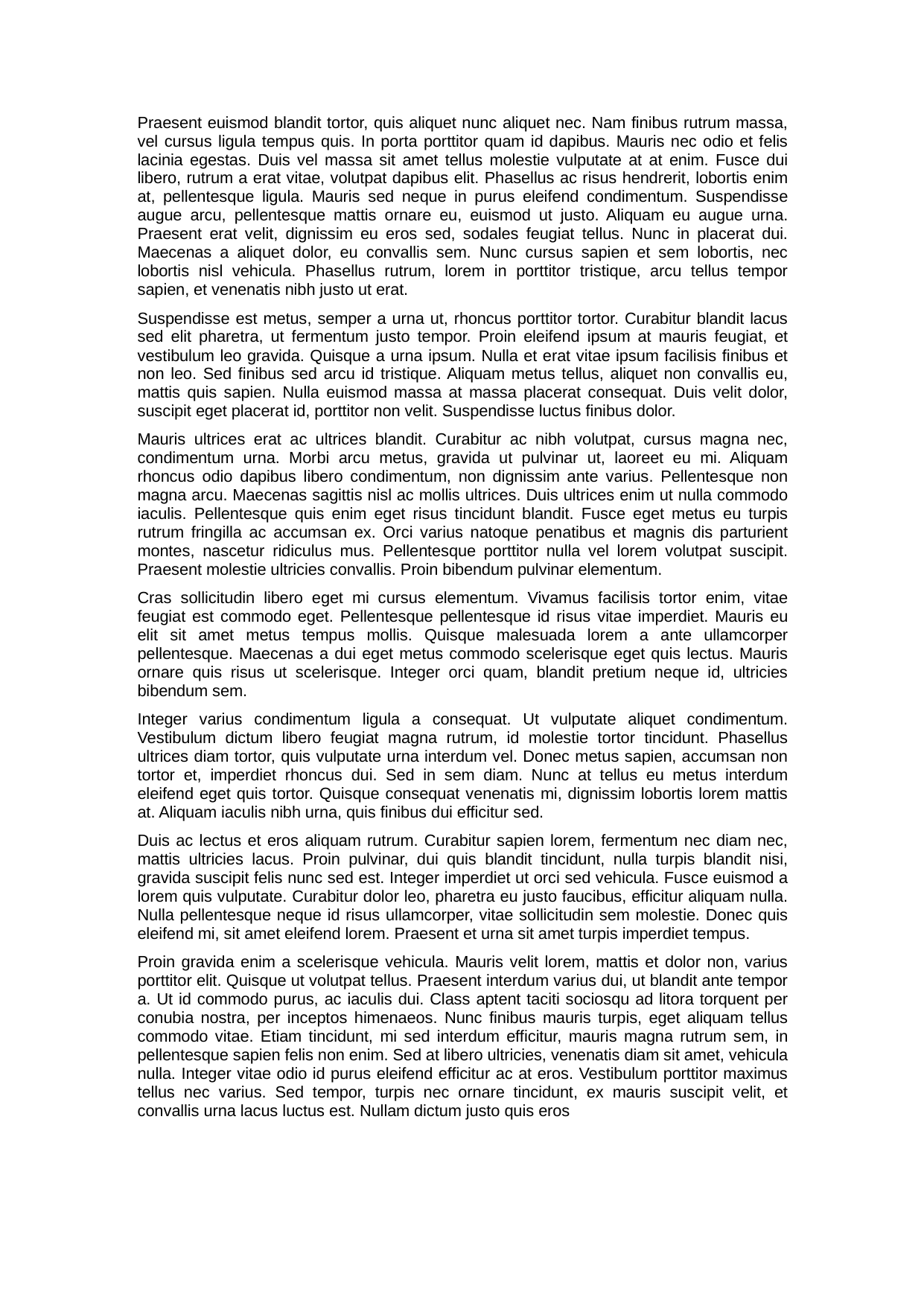

Praesent euismod blandit tortor, quis aliquet nunc aliquet nec. Nam finibus rutrum massa, vel cursus ligula tempus quis. In porta porttitor quam id dapibus. Mauris nec odio et felis lacinia egestas. Duis vel massa sit amet tellus molestie vulputate at at enim. Fusce dui libero, rutrum a erat vitae, volutpat dapibus elit. Phasellus ac risus hendrerit, lobortis enim at, pellentesque ligula. Mauris sed neque in purus eleifend condimentum. Suspendisse augue arcu, pellentesque mattis ornare eu, euismod ut justo. Aliquam eu augue urna. Praesent erat velit, dignissim eu eros sed, sodales feugiat tellus. Nunc in placerat dui. Maecenas a aliquet dolor, eu convallis sem. Nunc cursus sapien et sem lobortis, nec lobortis nisl vehicula. Phasellus rutrum, lorem in porttitor tristique, arcu tellus tempor sapien, et venenatis nibh justo ut erat.
Suspendisse est metus, semper a urna ut, rhoncus porttitor tortor. Curabitur blandit lacus sed elit pharetra, ut fermentum justo tempor. Proin eleifend ipsum at mauris feugiat, et vestibulum leo gravida. Quisque a urna ipsum. Nulla et erat vitae ipsum facilisis finibus et non leo. Sed finibus sed arcu id tristique. Aliquam metus tellus, aliquet non convallis eu, mattis quis sapien. Nulla euismod massa at massa placerat consequat. Duis velit dolor, suscipit eget placerat id, porttitor non velit. Suspendisse luctus finibus dolor.
Mauris ultrices erat ac ultrices blandit. Curabitur ac nibh volutpat, cursus magna nec, condimentum urna. Morbi arcu metus, gravida ut pulvinar ut, laoreet eu mi. Aliquam rhoncus odio dapibus libero condimentum, non dignissim ante varius. Pellentesque non magna arcu. Maecenas sagittis nisl ac mollis ultrices. Duis ultrices enim ut nulla commodo iaculis. Pellentesque quis enim eget risus tincidunt blandit. Fusce eget metus eu turpis rutrum fringilla ac accumsan ex. Orci varius natoque penatibus et magnis dis parturient montes, nascetur ridiculus mus. Pellentesque porttitor nulla vel lorem volutpat suscipit. Praesent molestie ultricies convallis. Proin bibendum pulvinar elementum.
Cras sollicitudin libero eget mi cursus elementum. Vivamus facilisis tortor enim, vitae feugiat est commodo eget. Pellentesque pellentesque id risus vitae imperdiet. Mauris eu elit sit amet metus tempus mollis. Quisque malesuada lorem a ante ullamcorper pellentesque. Maecenas a dui eget metus commodo scelerisque eget quis lectus. Mauris ornare quis risus ut scelerisque. Integer orci quam, blandit pretium neque id, ultricies bibendum sem.
Integer varius condimentum ligula a consequat. Ut vulputate aliquet condimentum. Vestibulum dictum libero feugiat magna rutrum, id molestie tortor tincidunt. Phasellus ultrices diam tortor, quis vulputate urna interdum vel. Donec metus sapien, accumsan non tortor et, imperdiet rhoncus dui. Sed in sem diam. Nunc at tellus eu metus interdum eleifend eget quis tortor. Quisque consequat venenatis mi, dignissim lobortis lorem mattis at. Aliquam iaculis nibh urna, quis finibus dui efficitur sed.
Duis ac lectus et eros aliquam rutrum. Curabitur sapien lorem, fermentum nec diam nec, mattis ultricies lacus. Proin pulvinar, dui quis blandit tincidunt, nulla turpis blandit nisi, gravida suscipit felis nunc sed est. Integer imperdiet ut orci sed vehicula. Fusce euismod a lorem quis vulputate. Curabitur dolor leo, pharetra eu justo faucibus, efficitur aliquam nulla. Nulla pellentesque neque id risus ullamcorper, vitae sollicitudin sem molestie. Donec quis eleifend mi, sit amet eleifend lorem. Praesent et urna sit amet turpis imperdiet tempus.
Proin gravida enim a scelerisque vehicula. Mauris velit lorem, mattis et dolor non, varius porttitor elit. Quisque ut volutpat tellus. Praesent interdum varius dui, ut blandit ante tempor a. Ut id commodo purus, ac iaculis dui. Class aptent taciti sociosqu ad litora torquent per conubia nostra, per inceptos himenaeos. Nunc finibus mauris turpis, eget aliquam tellus commodo vitae. Etiam tincidunt, mi sed interdum efficitur, mauris magna rutrum sem, in pellentesque sapien felis non enim. Sed at libero ultricies, venenatis diam sit amet, vehicula nulla. Integer vitae odio id purus eleifend efficitur ac at eros. Vestibulum porttitor maximus tellus nec varius. Sed tempor, turpis nec ornare tincidunt, ex mauris suscipit velit, et convallis urna lacus luctus est. Nullam dictum justo quis eros